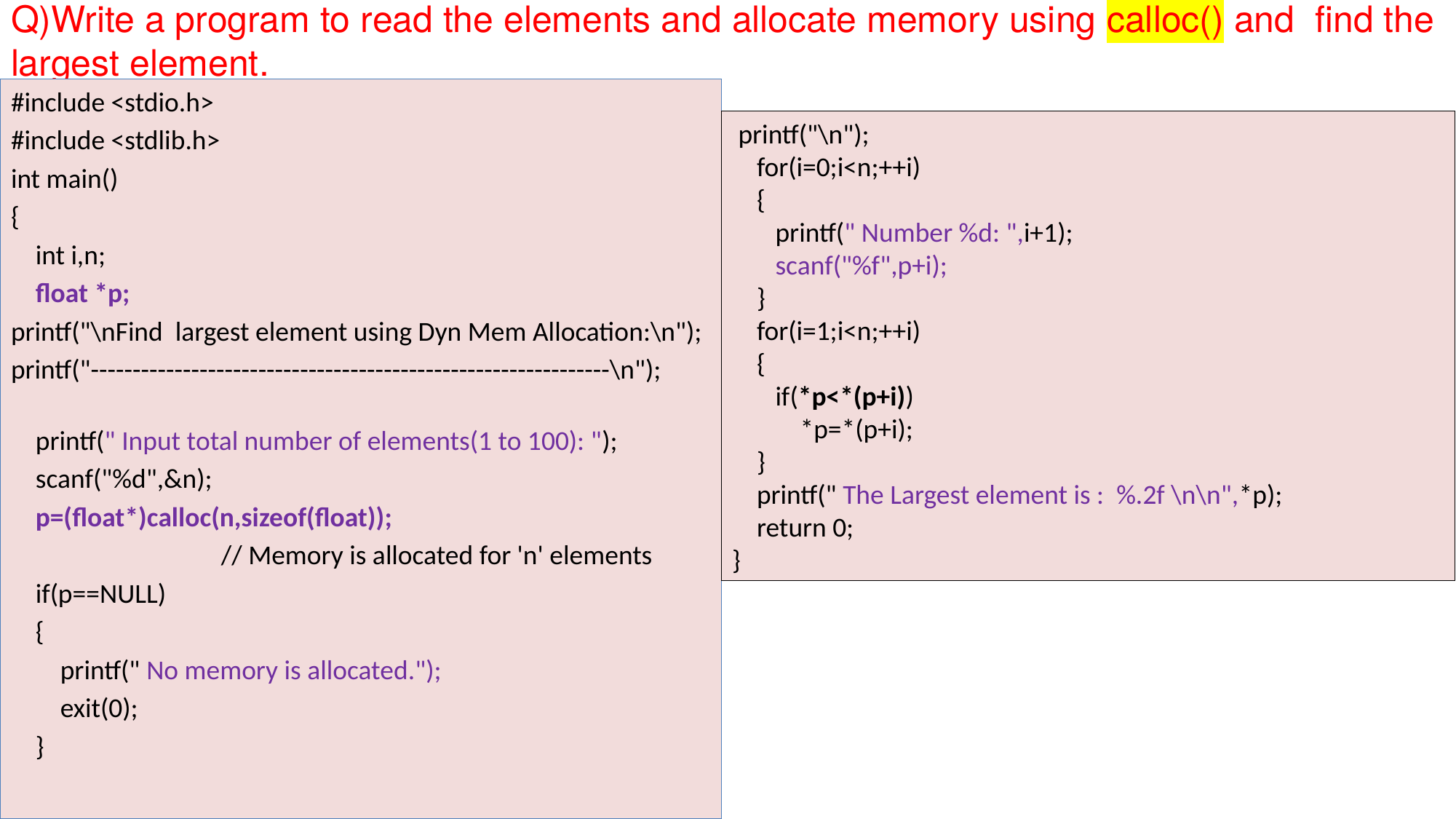

# Q)Write a program to read the elements and allocate memory using calloc() and  find the largest element.
#include <stdio.h>
#include <stdlib.h>
int main()
{
    int i,n;
    float *p;
printf("\nFind  largest element using Dyn Mem Allocation:\n");
printf("--------------------------------------------------------------\n");
    printf(" Input total number of elements(1 to 100): ");
    scanf("%d",&n);
    p=(float*)calloc(n,sizeof(float));
                                  // Memory is allocated for 'n' elements
    if(p==NULL)
    {
        printf(" No memory is allocated.");
        exit(0);
    }

 printf("\n");
    for(i=0;i<n;++i)
    {
       printf(" Number %d: ",i+1);
       scanf("%f",p+i);
    }
    for(i=1;i<n;++i)
    {
       if(*p<*(p+i))
           *p=*(p+i);
    }
    printf(" The Largest element is :  %.2f \n\n",*p);
    return 0;
}